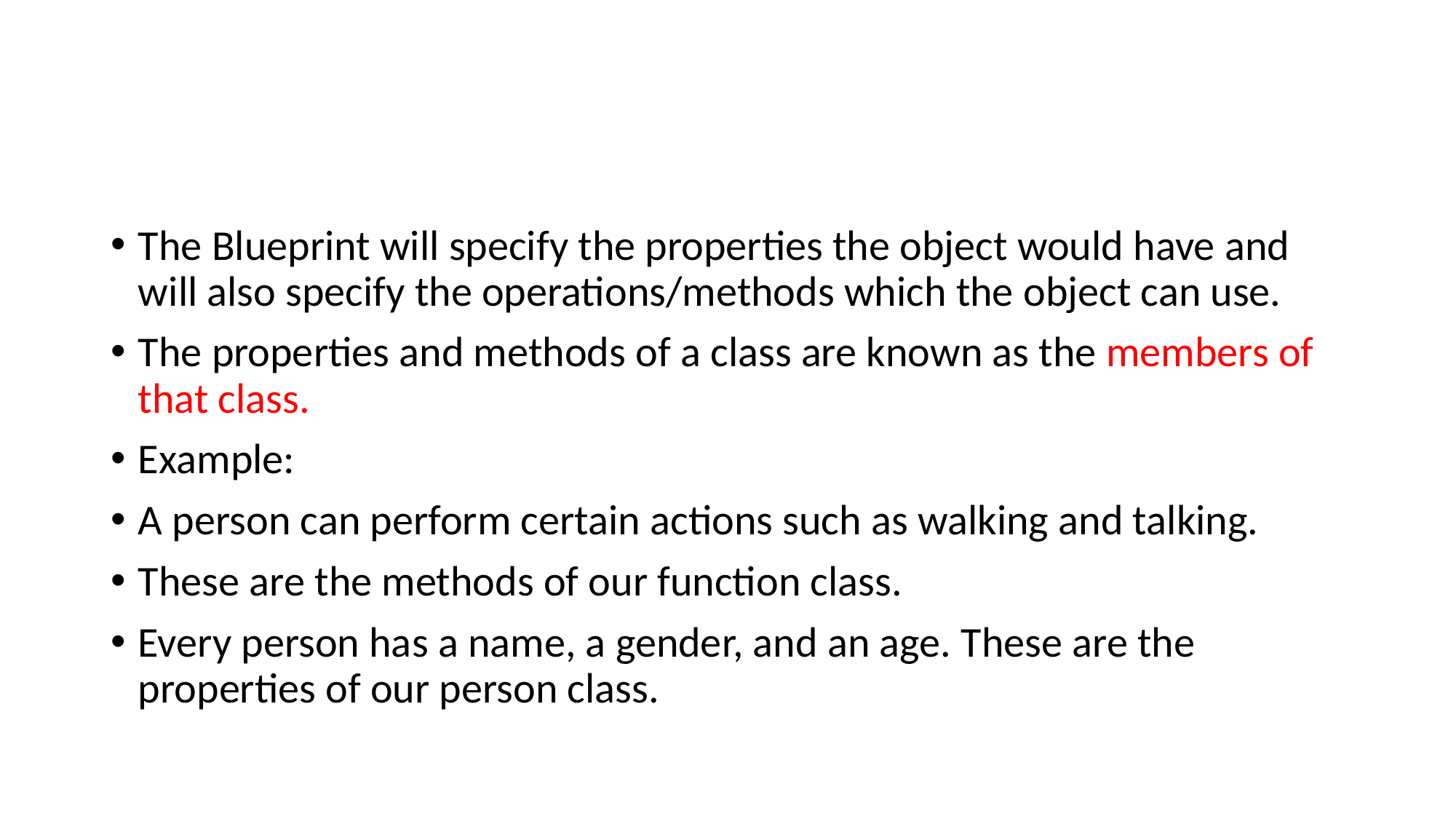

#
The Blueprint will specify the properties the object would have and will also specify the operations/methods which the object can use.
The properties and methods of a class are known as the members of that class.
Example:
A person can perform certain actions such as walking and talking.
These are the methods of our function class.
Every person has a name, a gender, and an age. These are the properties of our person class.